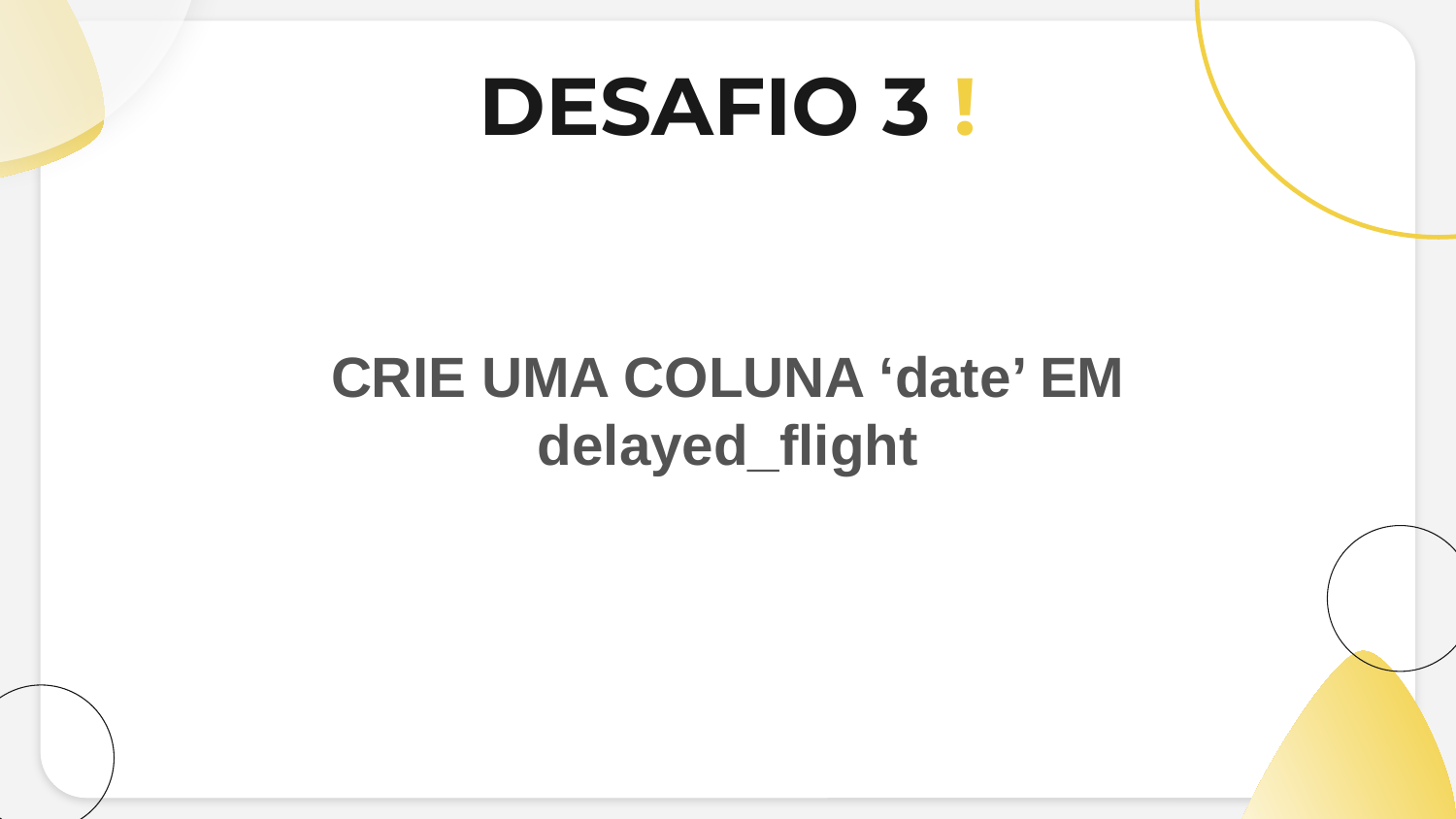

# DESAFIO 3 !
CRIE UMA COLUNA ‘date’ EM
delayed_flight